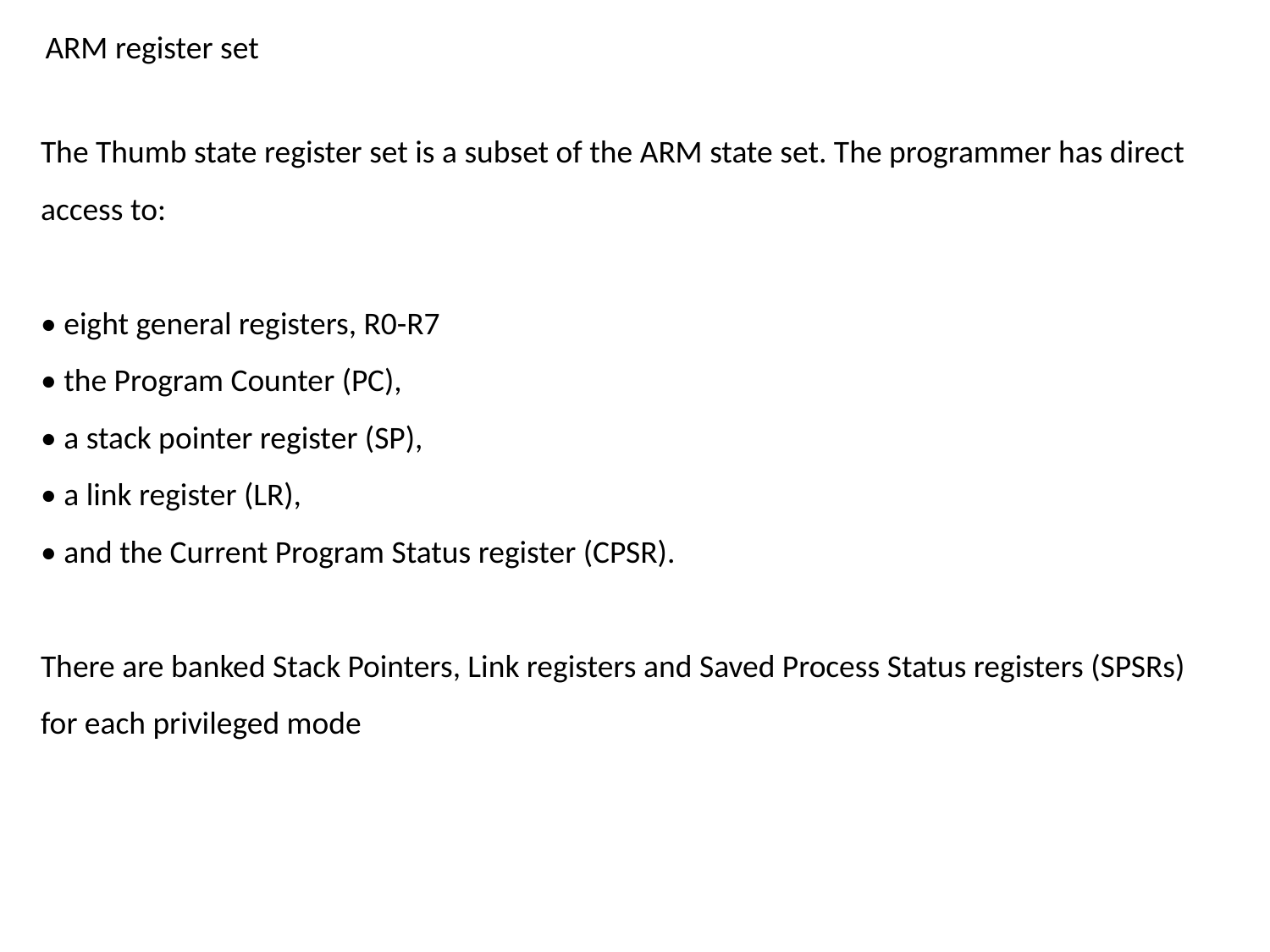

ARM register set
The Thumb state register set is a subset of the ARM state set. The programmer has direct access to:

• eight general registers, R0-R7
• the Program Counter (PC),
• a stack pointer register (SP),
• a link register (LR),
• and the Current Program Status register (CPSR).

There are banked Stack Pointers, Link registers and Saved Process Status registers (SPSRs) for each privileged mode